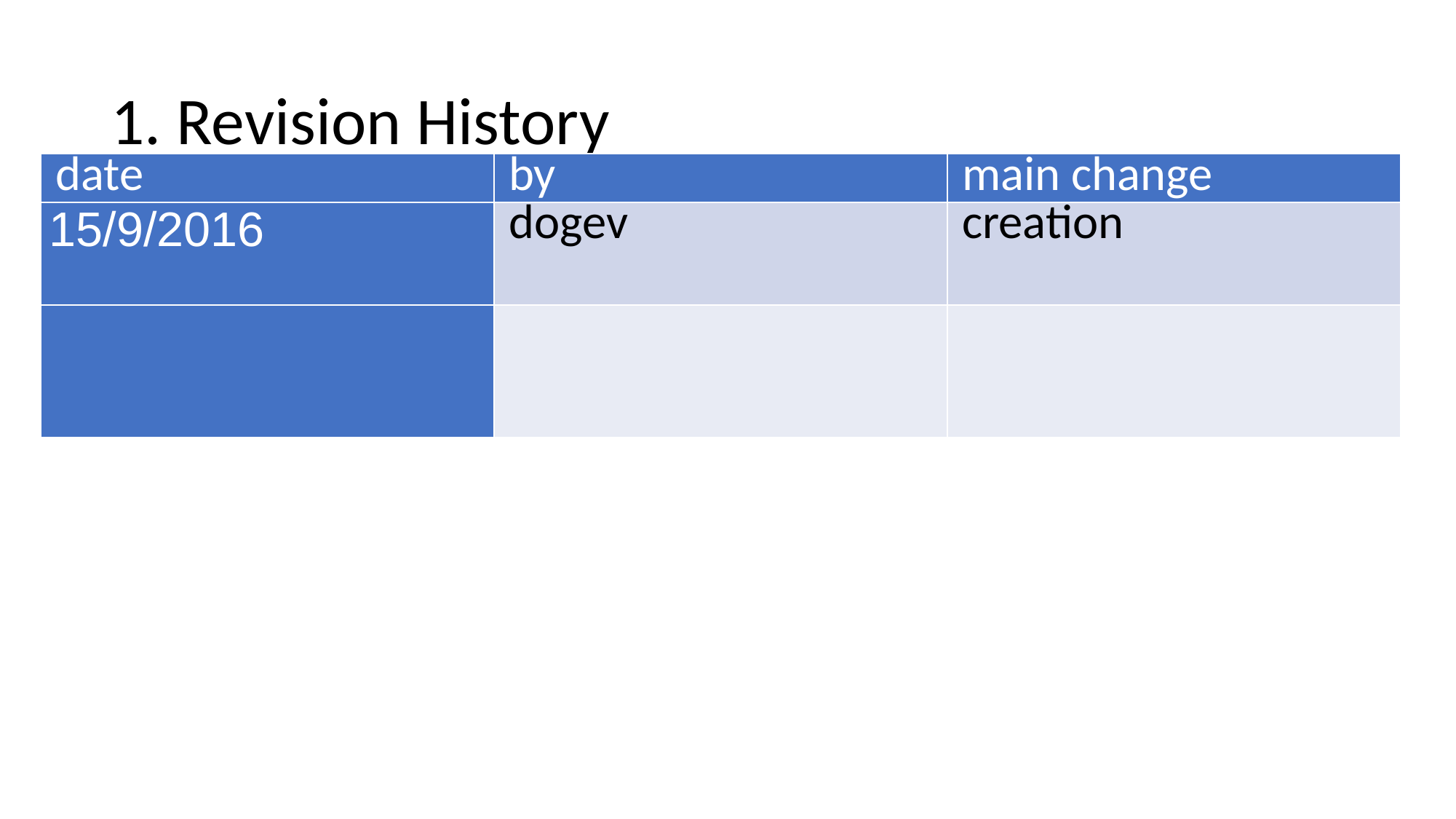

# 1. Revision History
| date | by | main change |
| --- | --- | --- |
| 15/9/2016 | dogev | creation |
|  |  |  |